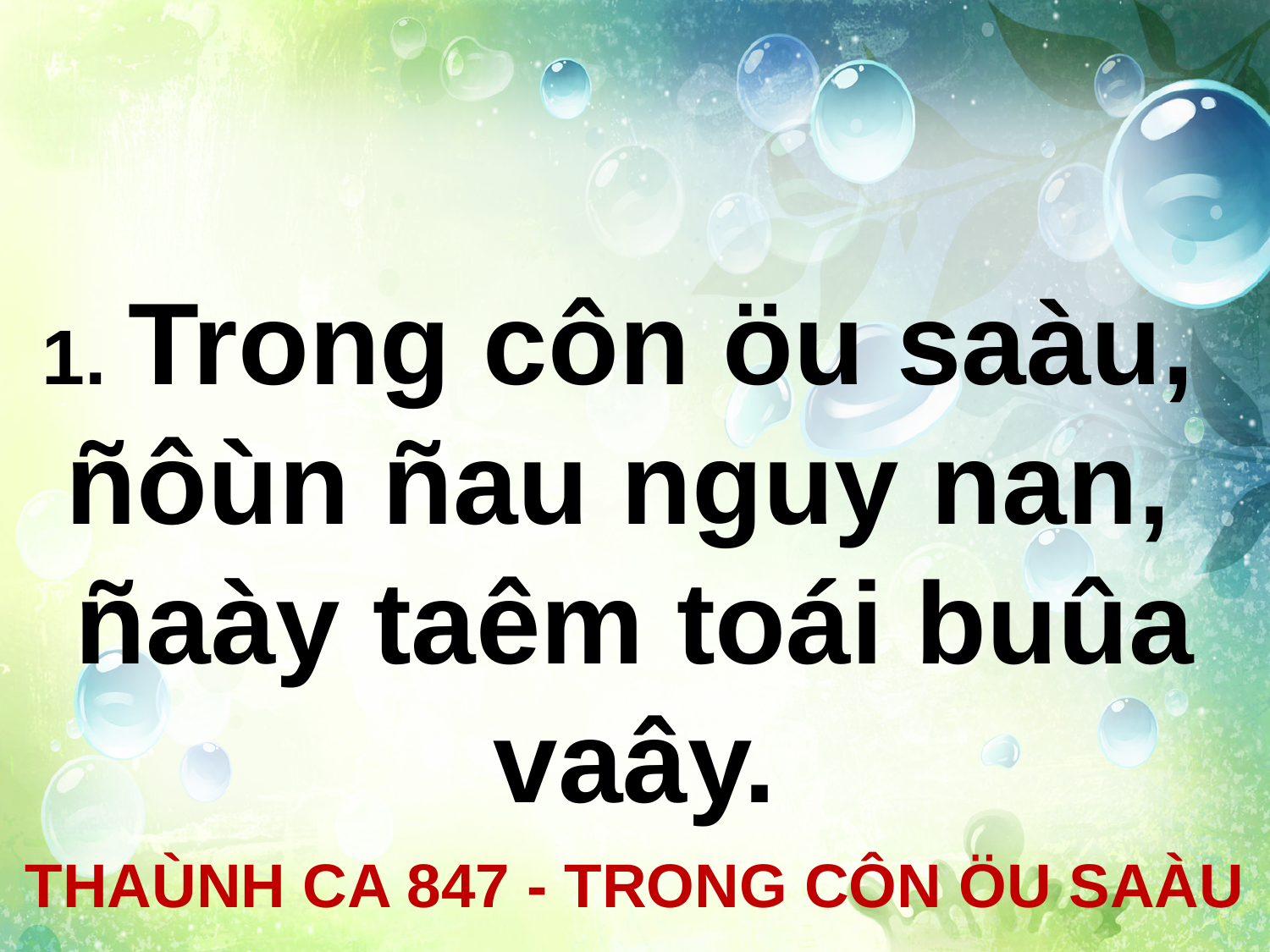

1. Trong côn öu saàu,
ñôùn ñau nguy nan,
ñaày taêm toái buûa vaây.
THAÙNH CA 847 - TRONG CÔN ÖU SAÀU